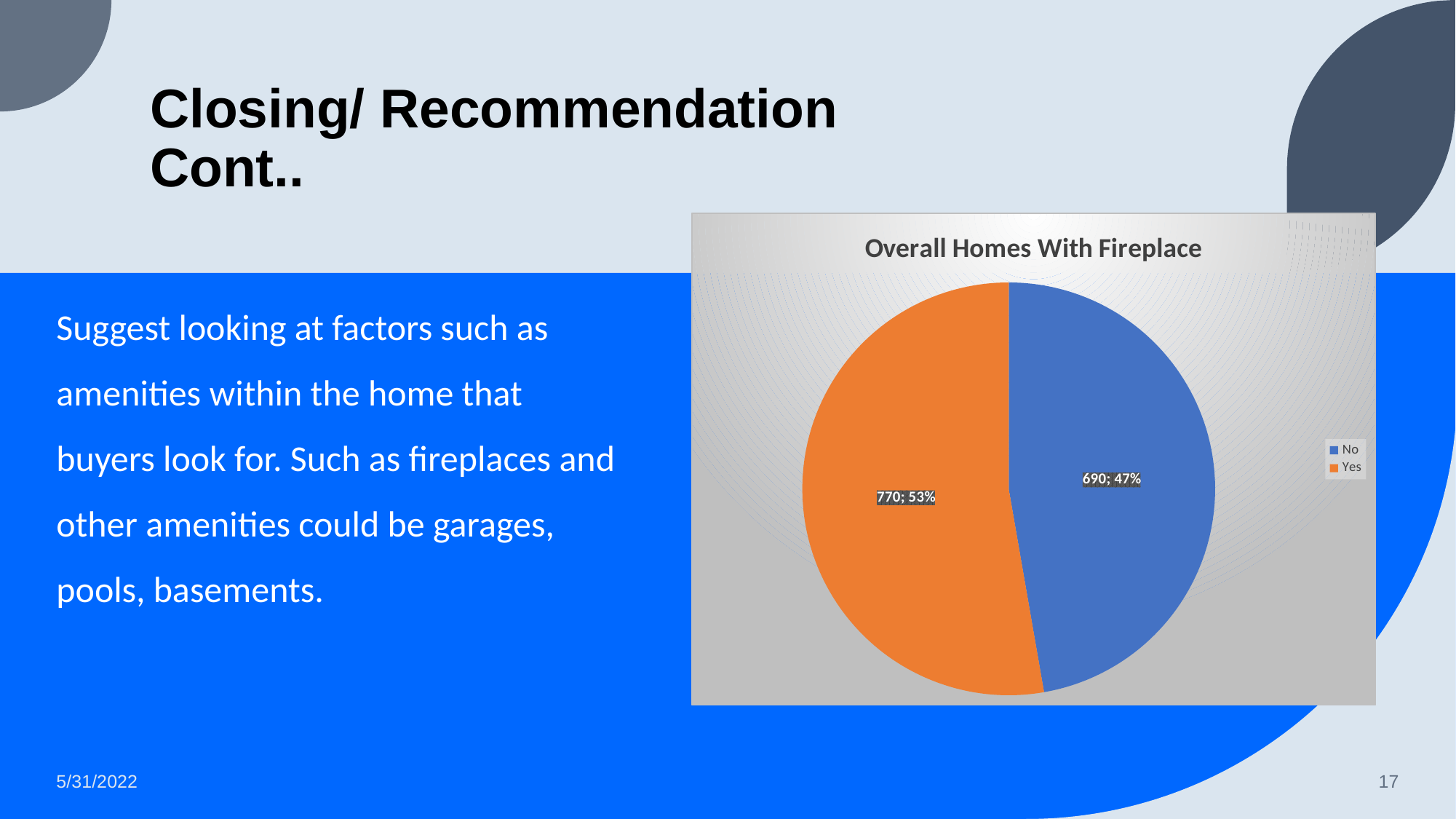

# Closing/ Recommendation Cont..

### Chart: Overall Homes With Fireplace

| Category |  |
|---|---|
| No  | 690.0 |
| Yes | 770.0 |
Suggest looking at factors such as amenities within the home that buyers look for. Such as fireplaces and other amenities could be garages, pools, basements.
5/31/2022

17